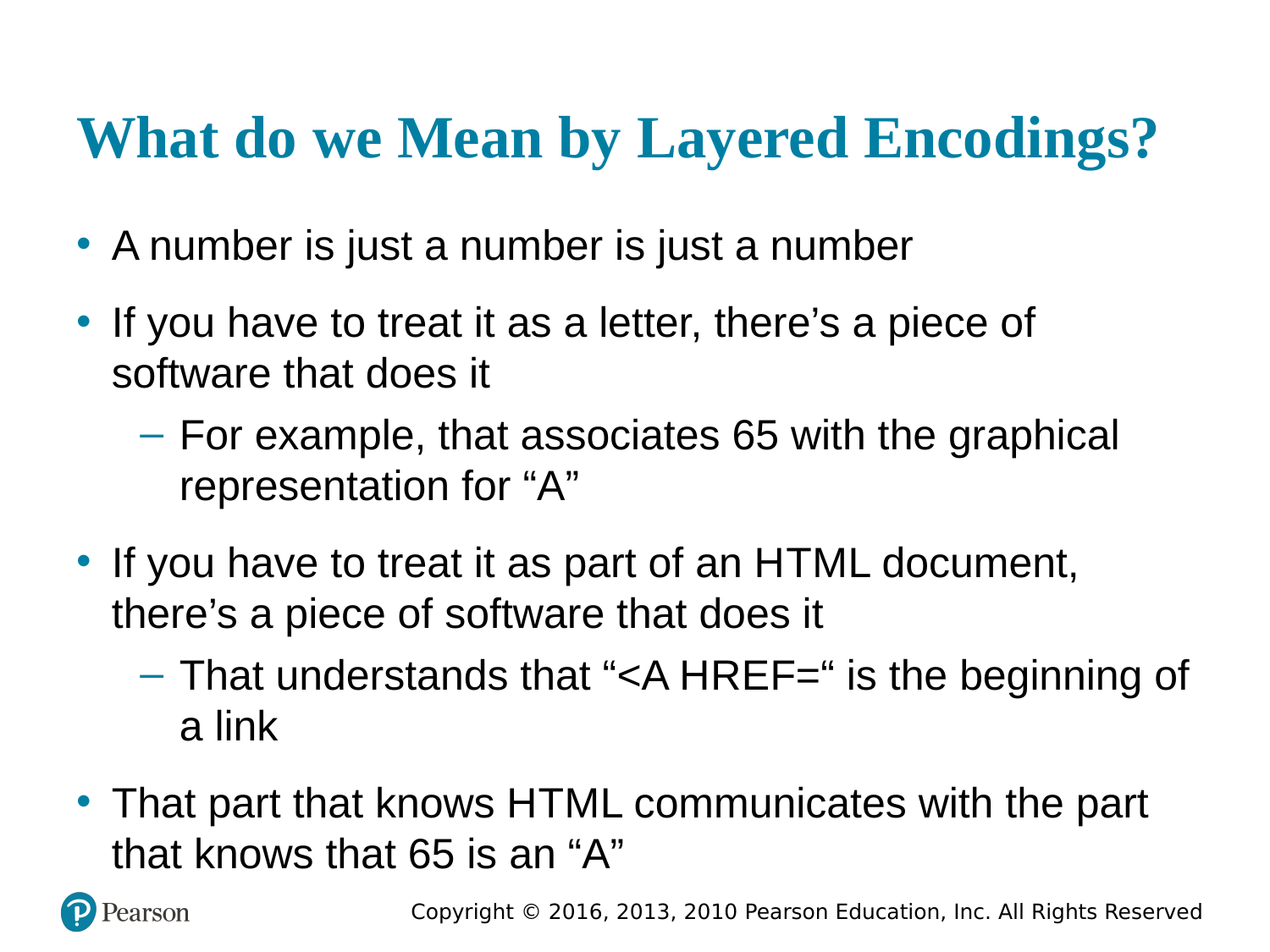

# What do we Mean by Layered Encodings?
A number is just a number is just a number
If you have to treat it as a letter, there’s a piece of software that does it
For example, that associates 65 with the graphical representation for “A”
If you have to treat it as part of an H T M L document, there’s a piece of software that does it
That understands that “<A H R E F=“ is the beginning of a link
That part that knows H T M L communicates with the part that knows that 65 is an “A”